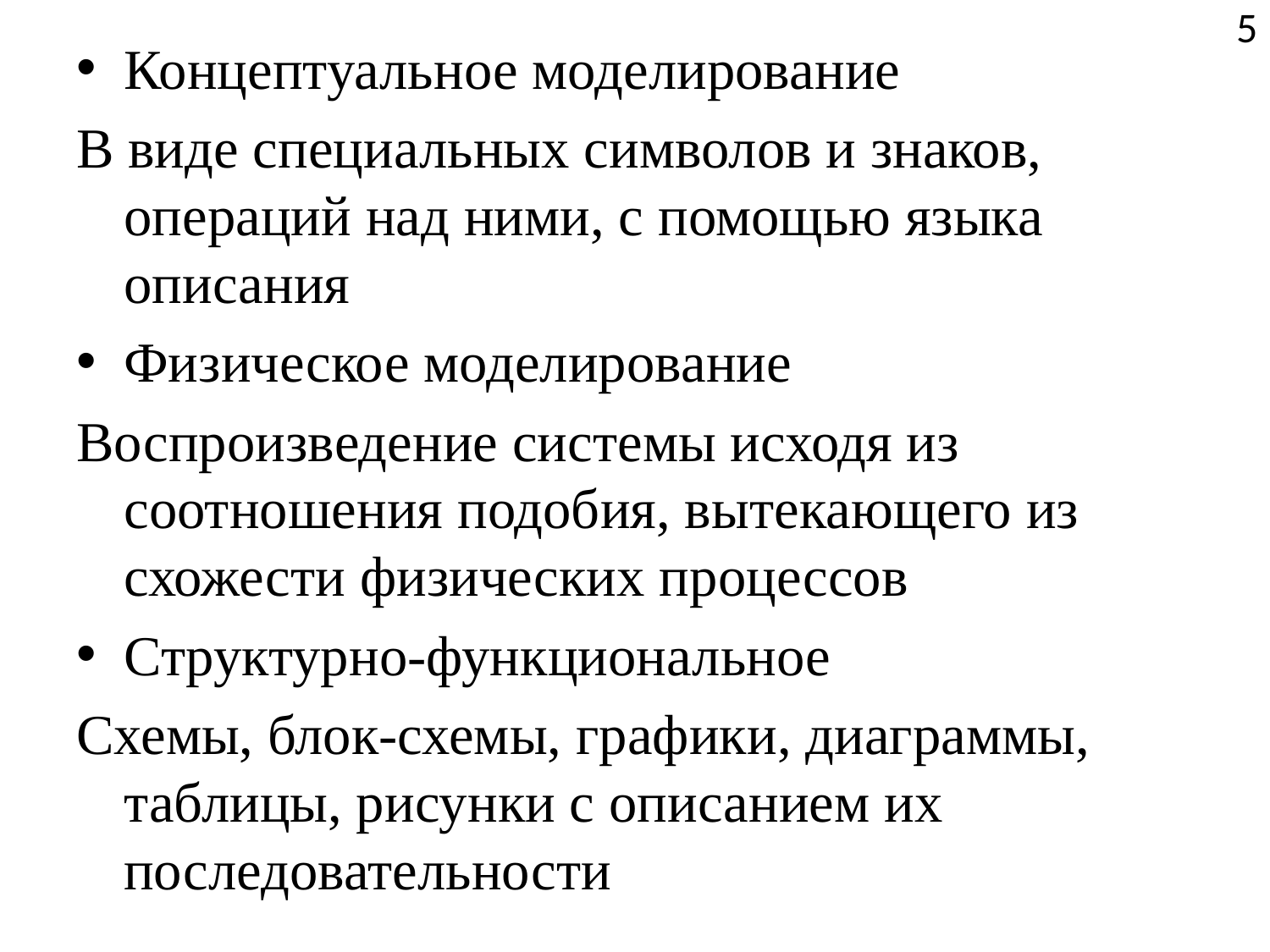

5
Концептуальное моделирование
В виде специальных символов и знаков, операций над ними, с помощью языка описания
Физическое моделирование
Воспроизведение системы исходя из соотношения подобия, вытекающего из схожести физических процессов
Структурно-функциональное
Схемы, блок-схемы, графики, диаграммы, таблицы, рисунки с описанием их последовательности